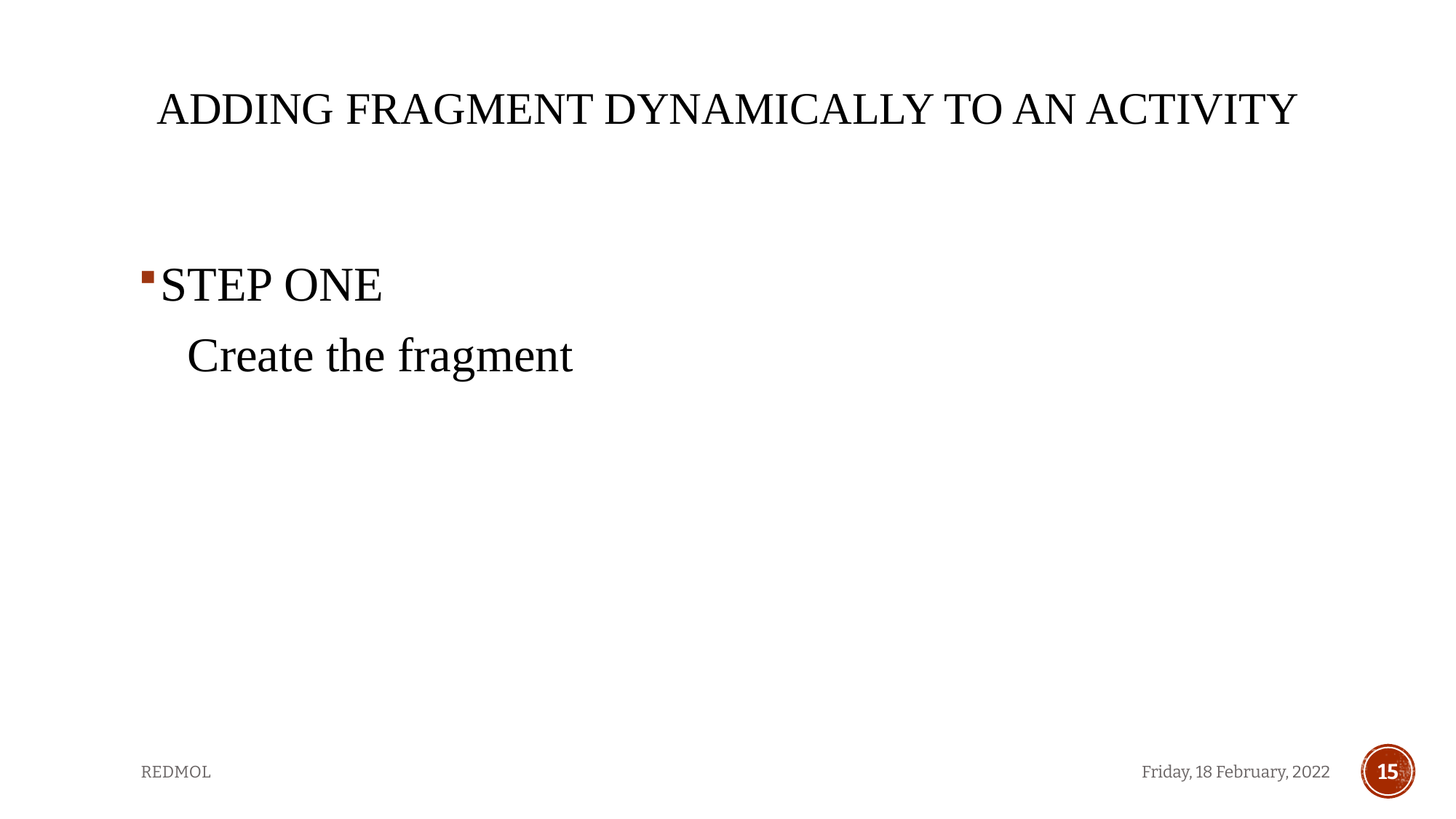

# ADDING Fragment dynamically to an activity
STEP ONE
    Create the fragment
REDMOL
Friday, 18 February, 2022
15